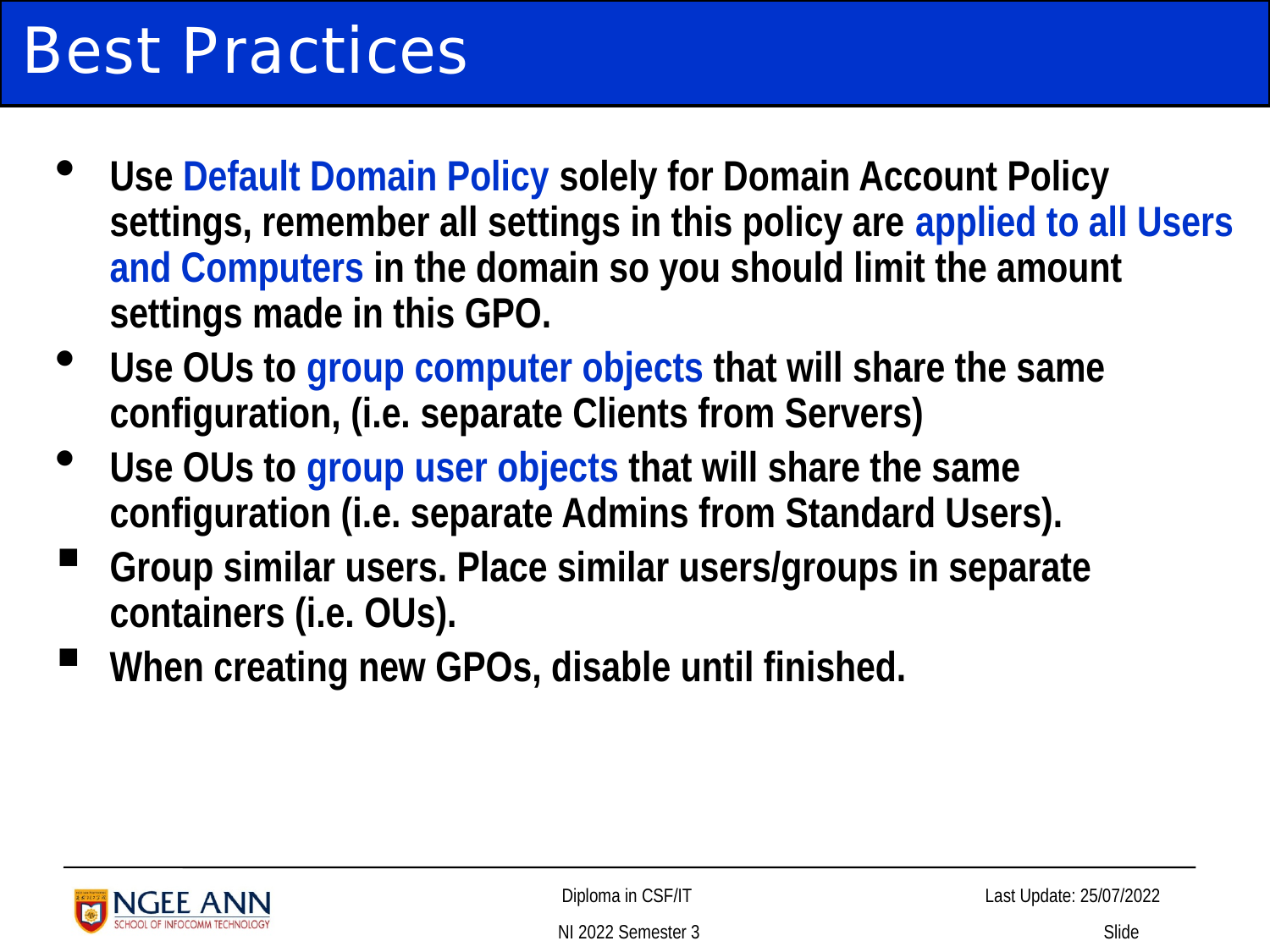

# Best Practices
Use Default Domain Policy solely for Domain Account Policy settings, remember all settings in this policy are applied to all Users and Computers in the domain so you should limit the amount settings made in this GPO.
Use OUs to group computer objects that will share the same configuration, (i.e. separate Clients from Servers)
Use OUs to group user objects that will share the same configuration (i.e. separate Admins from Standard Users).
Group similar users. Place similar users/groups in separate containers (i.e. OUs).
When creating new GPOs, disable until finished.